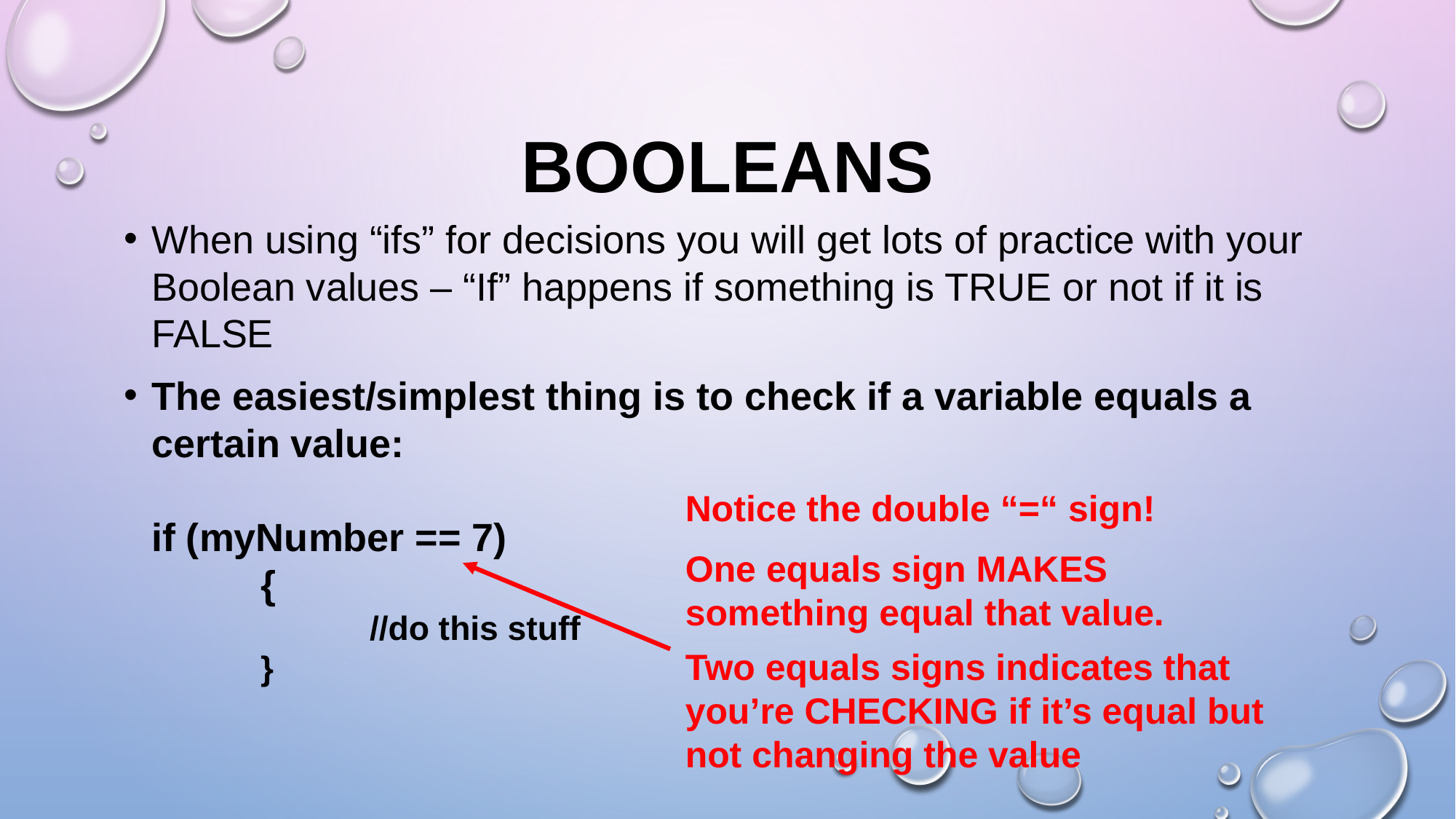

# BOOLEANS
When using “ifs” for decisions you will get lots of practice with your Boolean values – “If” happens if something is TRUE or not if it is FALSE
The easiest/simplest thing is to check if a variable equals a certain value:
if (myNumber == 7)
	{
		//do this stuff
	}
Notice the double “=“ sign!
One equals sign MAKES something equal that value.

Two equals signs indicates that you’re CHECKING if it’s equal but not changing the value